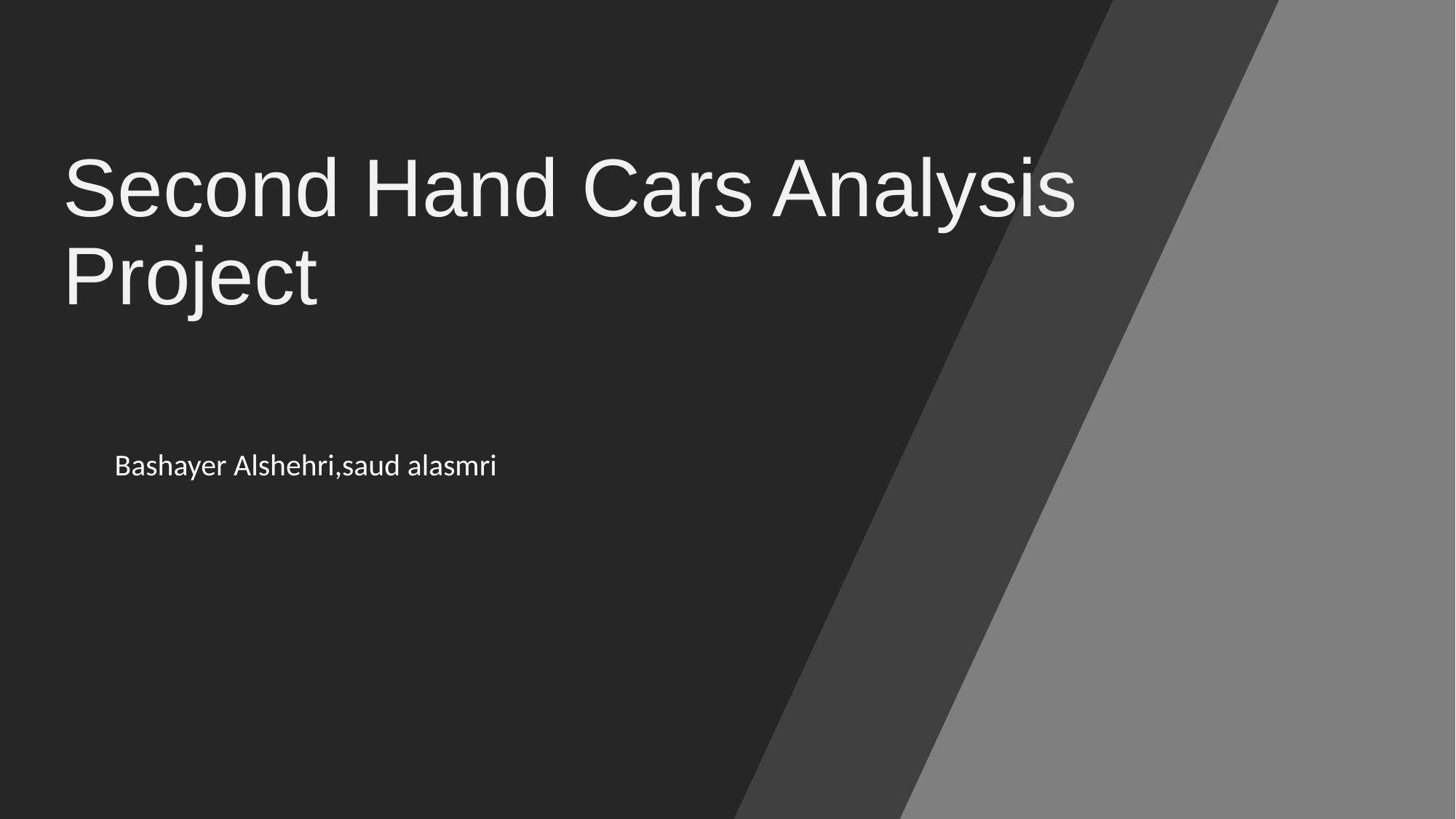

# Second Hand Cars Analysis Project
Bashayer Alshehri,saud alasmri